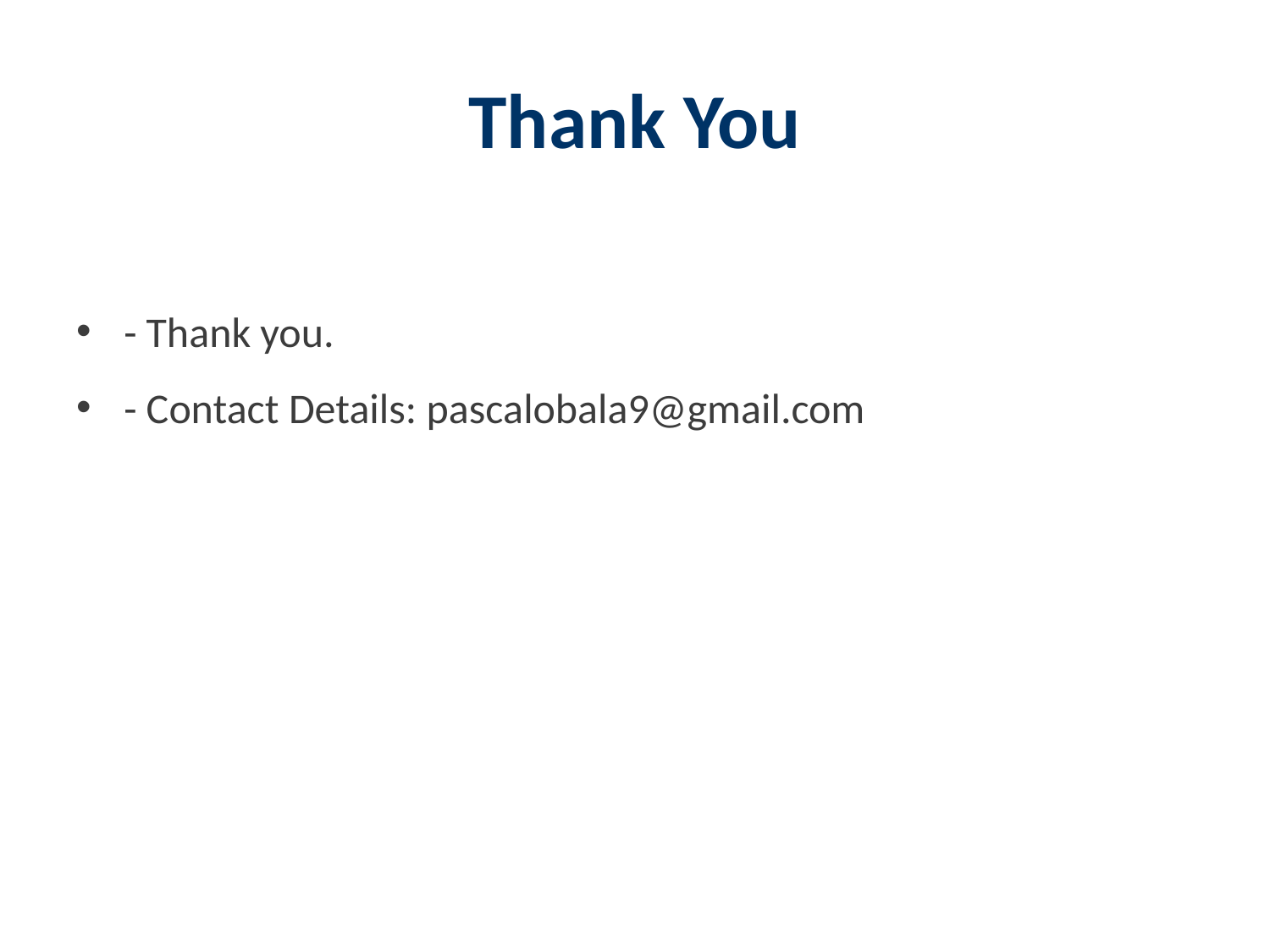

# Thank You

- Thank you.
- Contact Details: pascalobala9@gmail.com